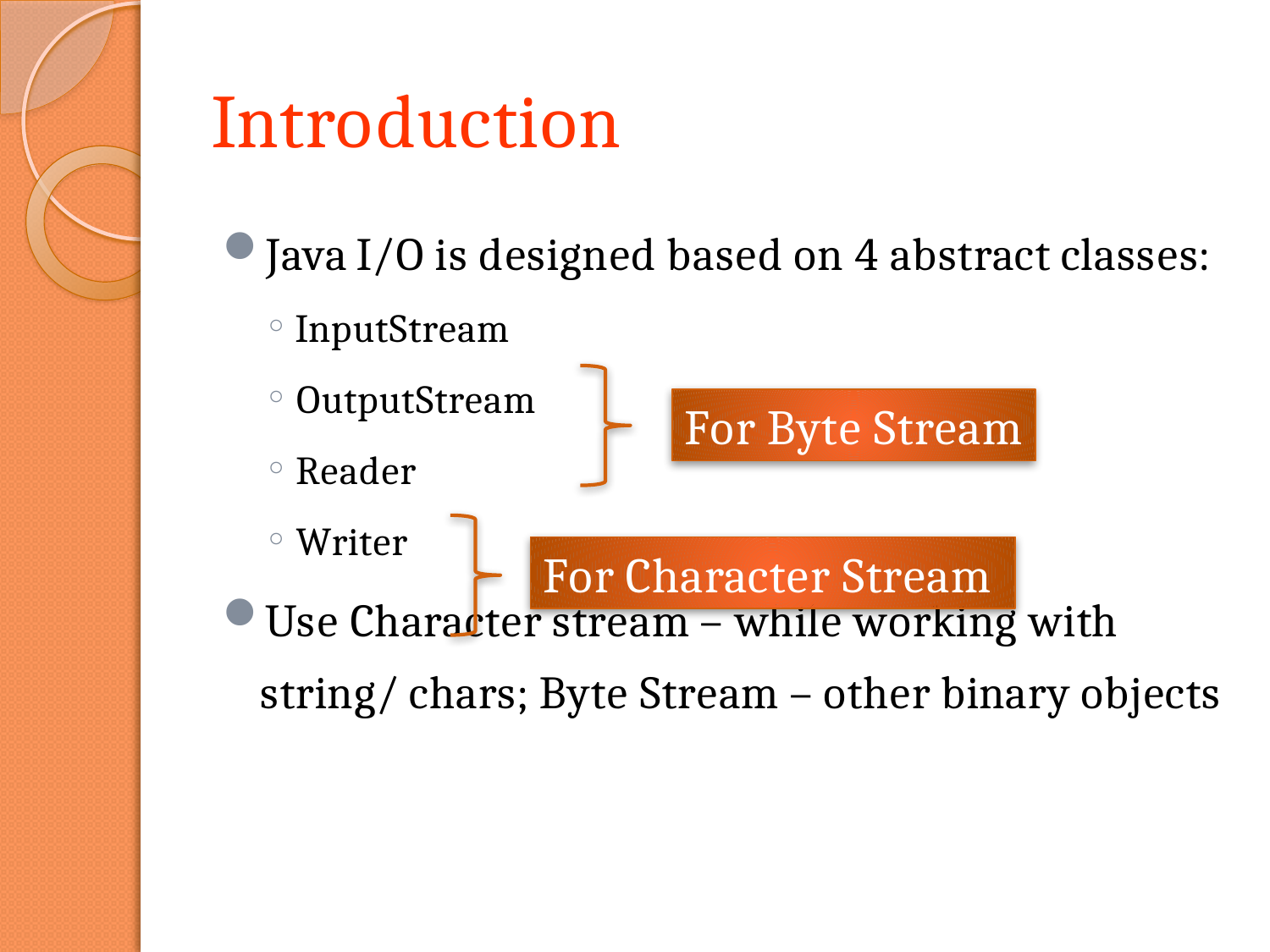

# Introduction
Java I/O is designed based on 4 abstract classes:
InputStream
OutputStream
Reader
Writer
Use Character stream – while working with string/ chars; Byte Stream – other binary objects

For Byte Stream

For Character Stream